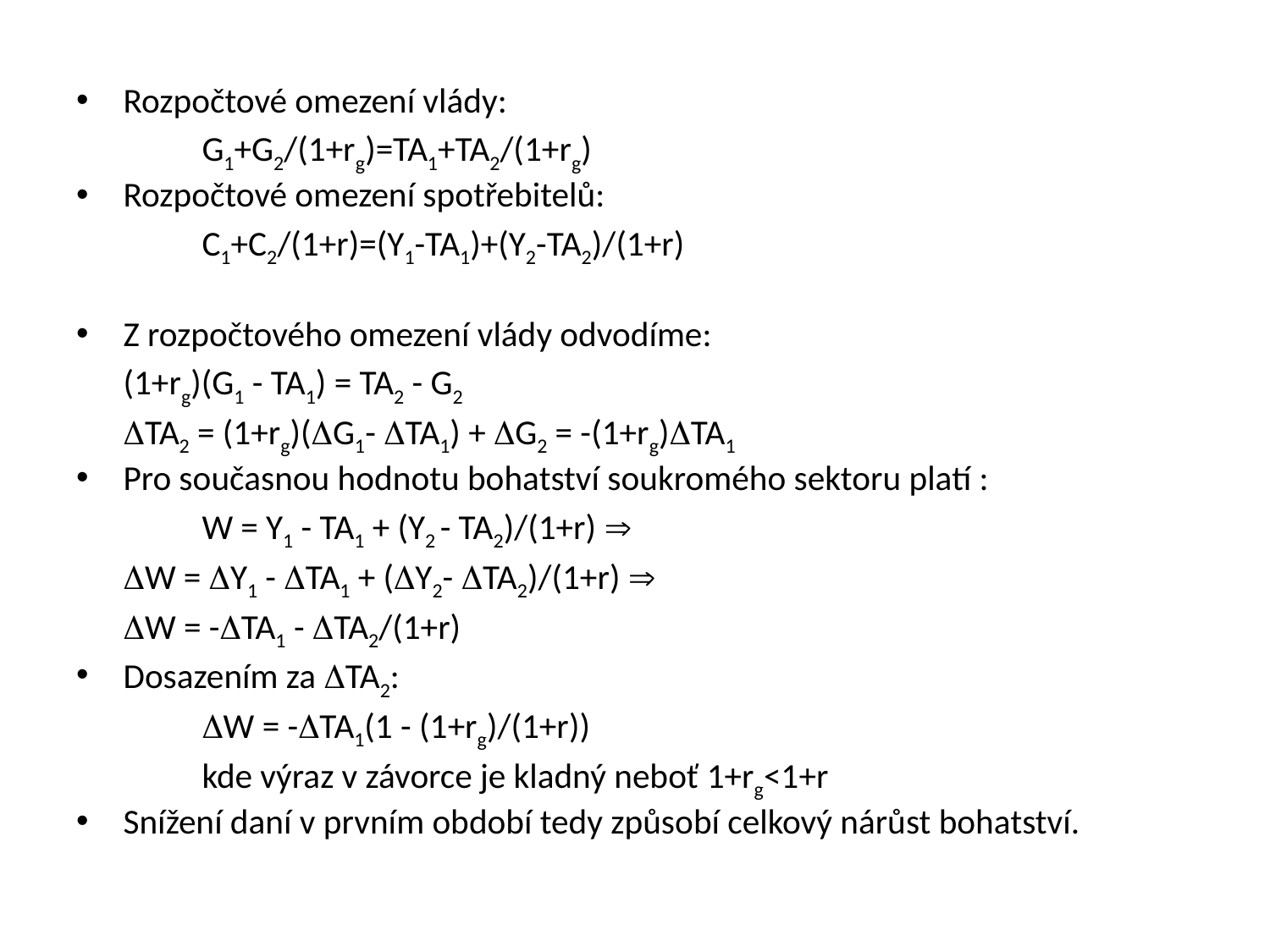

# Rozpočtové omezení vlády:
	G1+G2/(1+rg)=TA1+TA2/(1+rg)
Rozpočtové omezení spotřebitelů:
	C1+C2/(1+r)=(Y1-TA1)+(Y2-TA2)/(1+r)

Z rozpočtového omezení vlády odvodíme:
		(1+rg)(G1 - TA1) = TA2 - G2
		ΔTA2 = (1+rg)(ΔG1- ΔTA1) + ΔG2 = -(1+rg)ΔTA1
Pro současnou hodnotu bohatství soukromého sektoru platí :
	W = Y1 - TA1 + (Y2 - TA2)/(1+r) ⇒
		ΔW = ΔY1 - ΔTA1 + (ΔY2- ΔTA2)/(1+r) ⇒
		ΔW = -ΔTA1 - ΔTA2/(1+r)
Dosazením za ΔTA2:
	ΔW = -ΔTA1(1 - (1+rg)/(1+r))
	kde výraz v závorce je kladný neboť 1+rg<1+r
Snížení daní v prvním období tedy způsobí celkový nárůst bohatství.